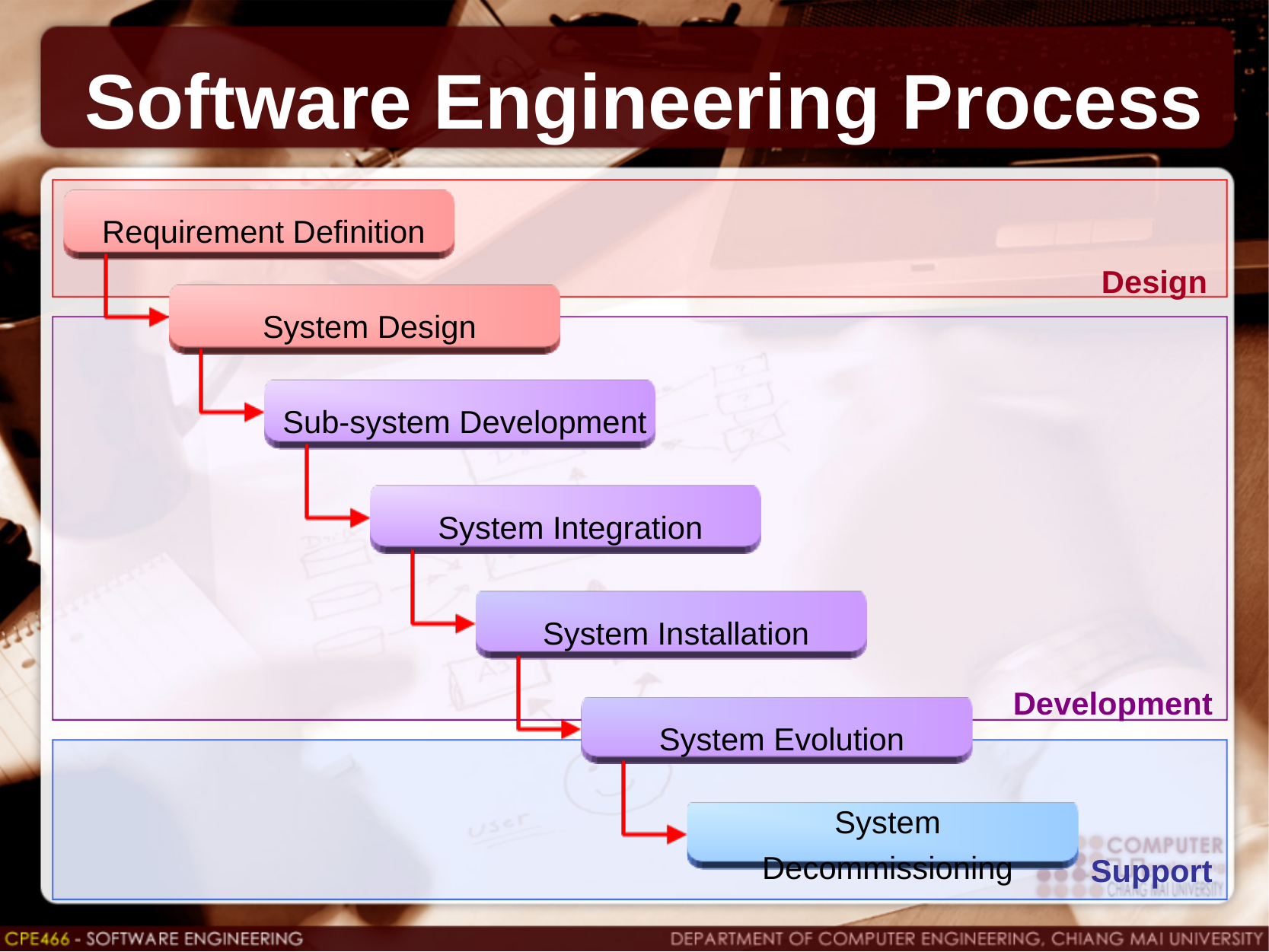

# Software Engineering Process

Requirement Definition
Design

System Design

Sub-system Development

System Integration

System Installation

Development
System Evolution

System Decommissioning
Support